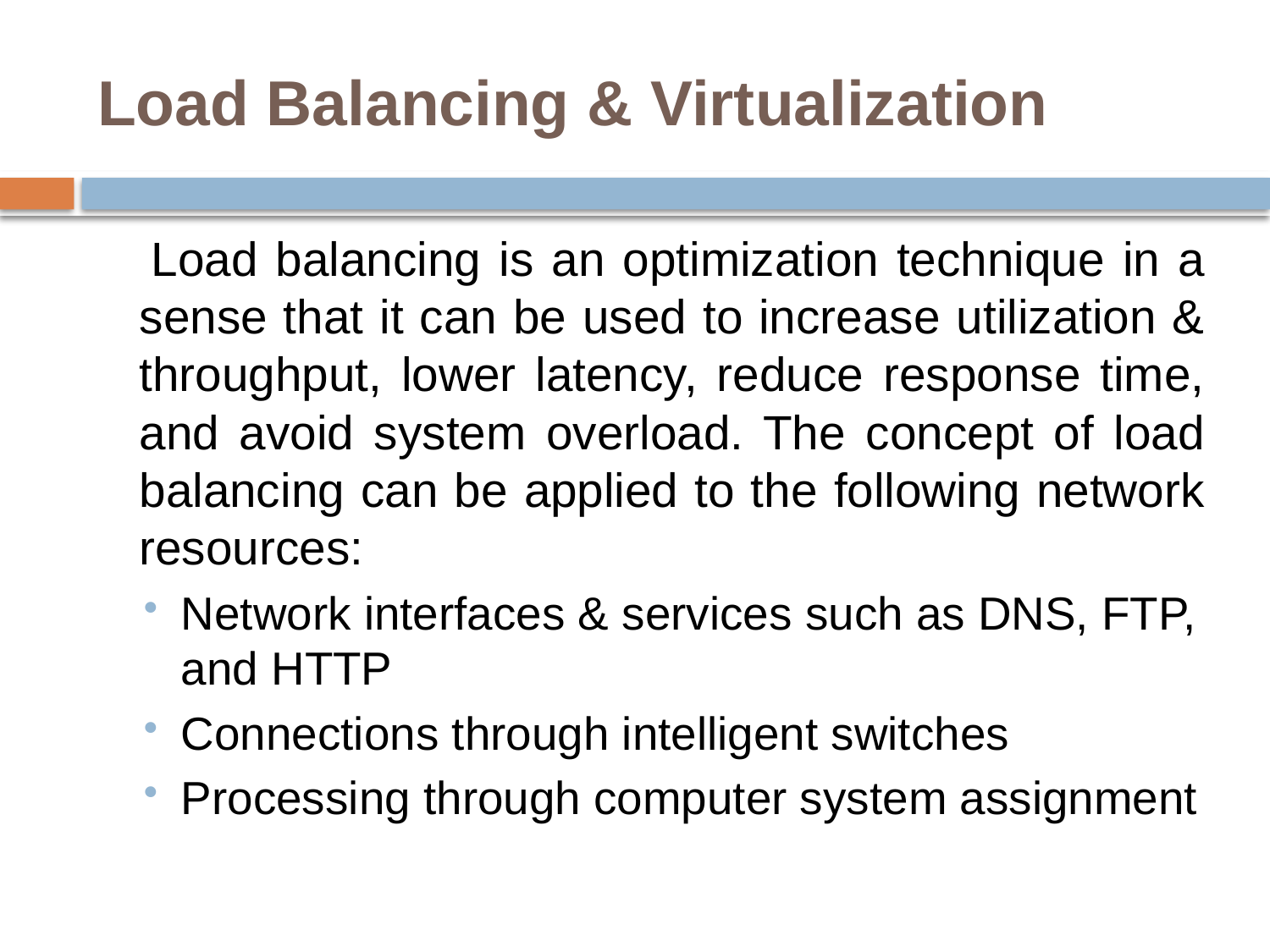

# Load Balancing & Virtualization
   Load balancing is an optimization technique in a sense that it can be used to increase utilization & throughput, lower latency, reduce response time, and avoid system overload. The concept of load balancing can be applied to the following network resources:
Network interfaces & services such as DNS, FTP, and HTTP
Connections through intelligent switches
Processing through computer system assignment